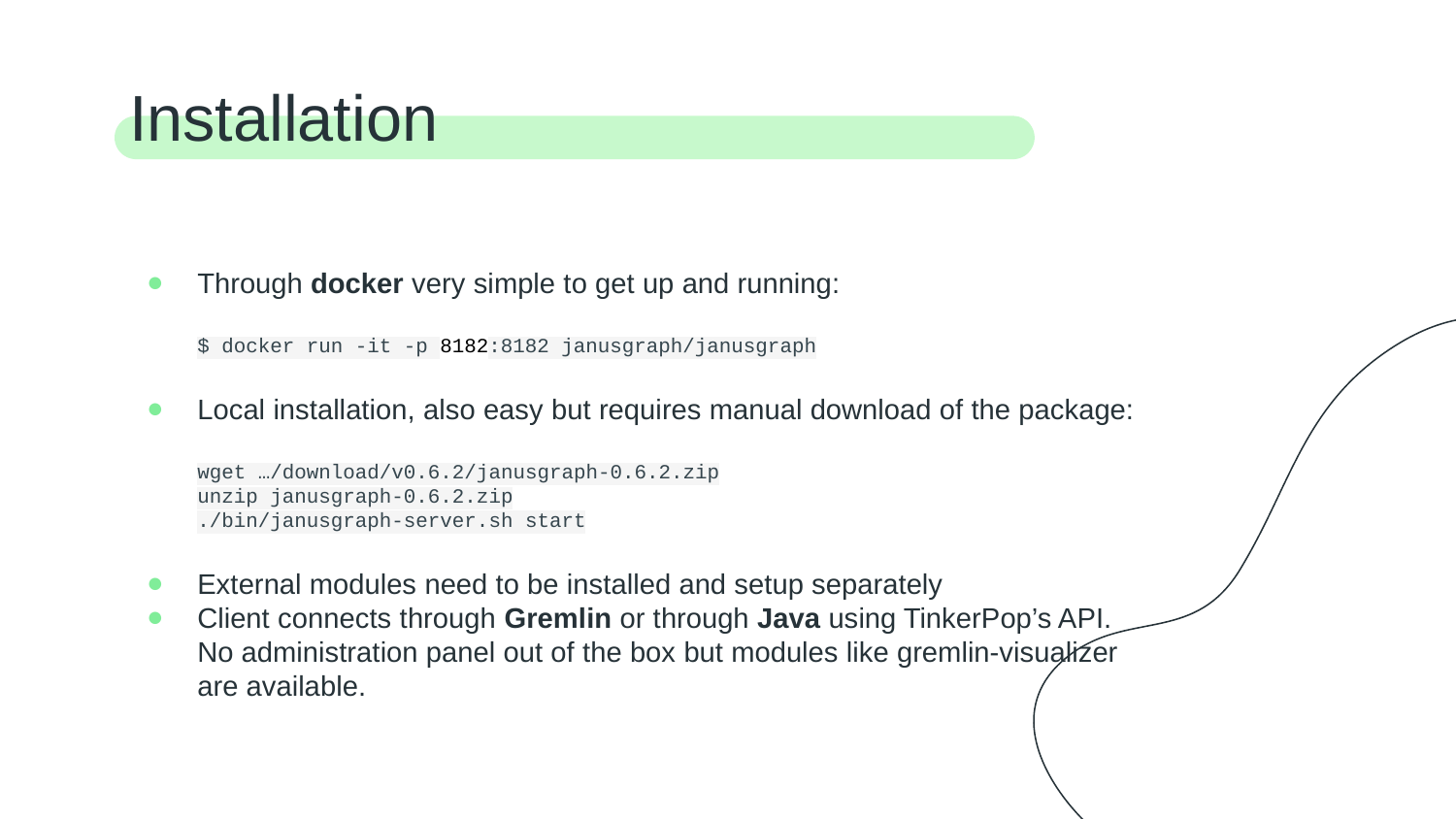

# Installation
Through docker very simple to get up and running:
$ docker run -it -p 8182:8182 janusgraph/janusgraph
Local installation, also easy but requires manual download of the package:
wget …/download/v0.6.2/janusgraph-0.6.2.zip
unzip janusgraph-0.6.2.zip
./bin/janusgraph-server.sh start

External modules need to be installed and setup separately
Client connects through Gremlin or through Java using TinkerPop’s API. No administration panel out of the box but modules like gremlin-visualizer are available.